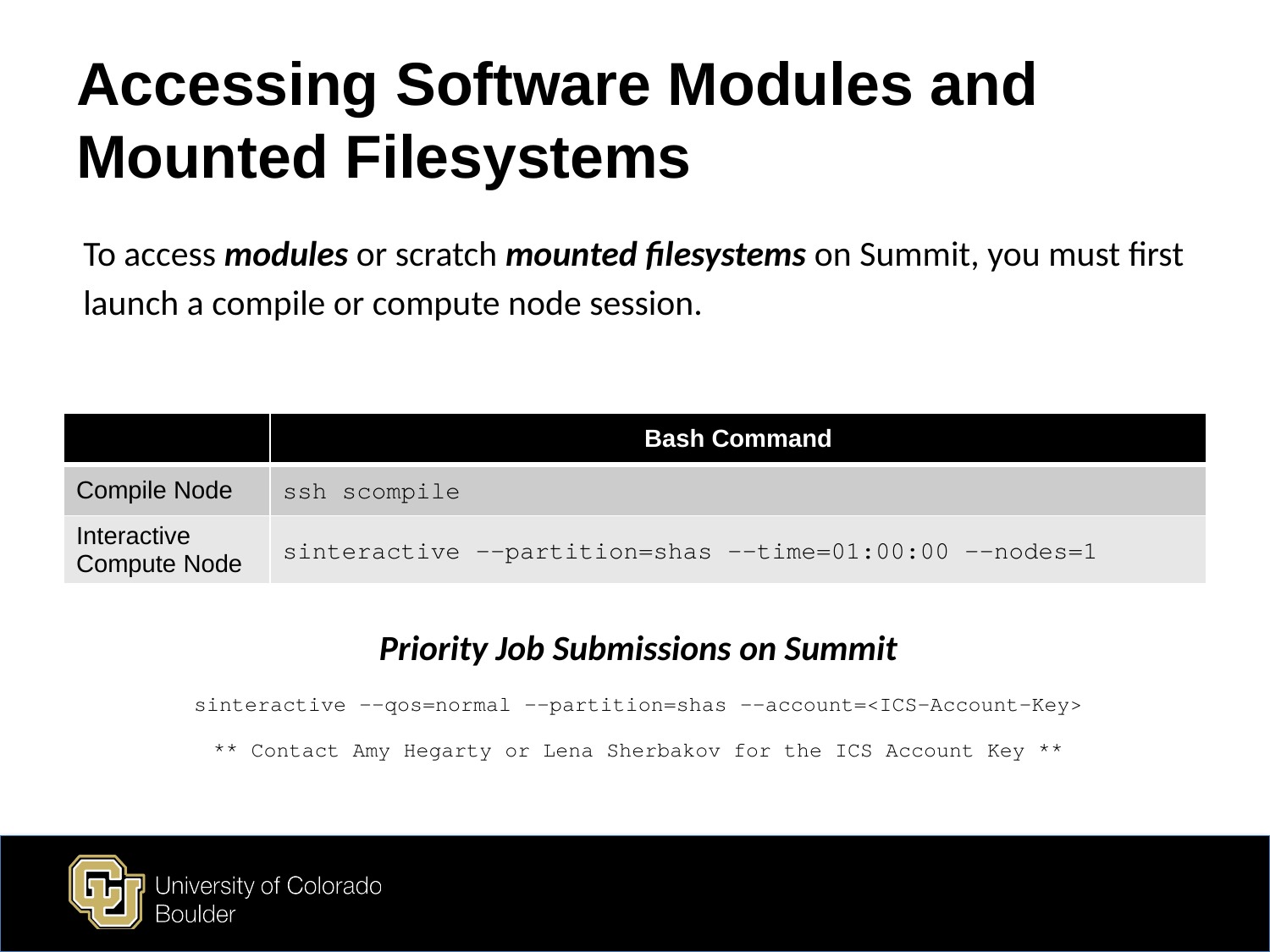

# Accessing Software Modules and Mounted Filesystems
To access modules or scratch mounted filesystems on Summit, you must first launch a compile or compute node session.

|  | Bash Command |
| --- | --- |
| Compile Node | ssh scompile |
| Interactive Compute Node | sinteractive --partition=shas --time=01:00:00 --nodes=1 |
Priority Job Submissions on Summit
sinteractive --qos=normal --partition=shas --account=<ICS-Account-Key>
** Contact Amy Hegarty or Lena Sherbakov for the ICS Account Key **